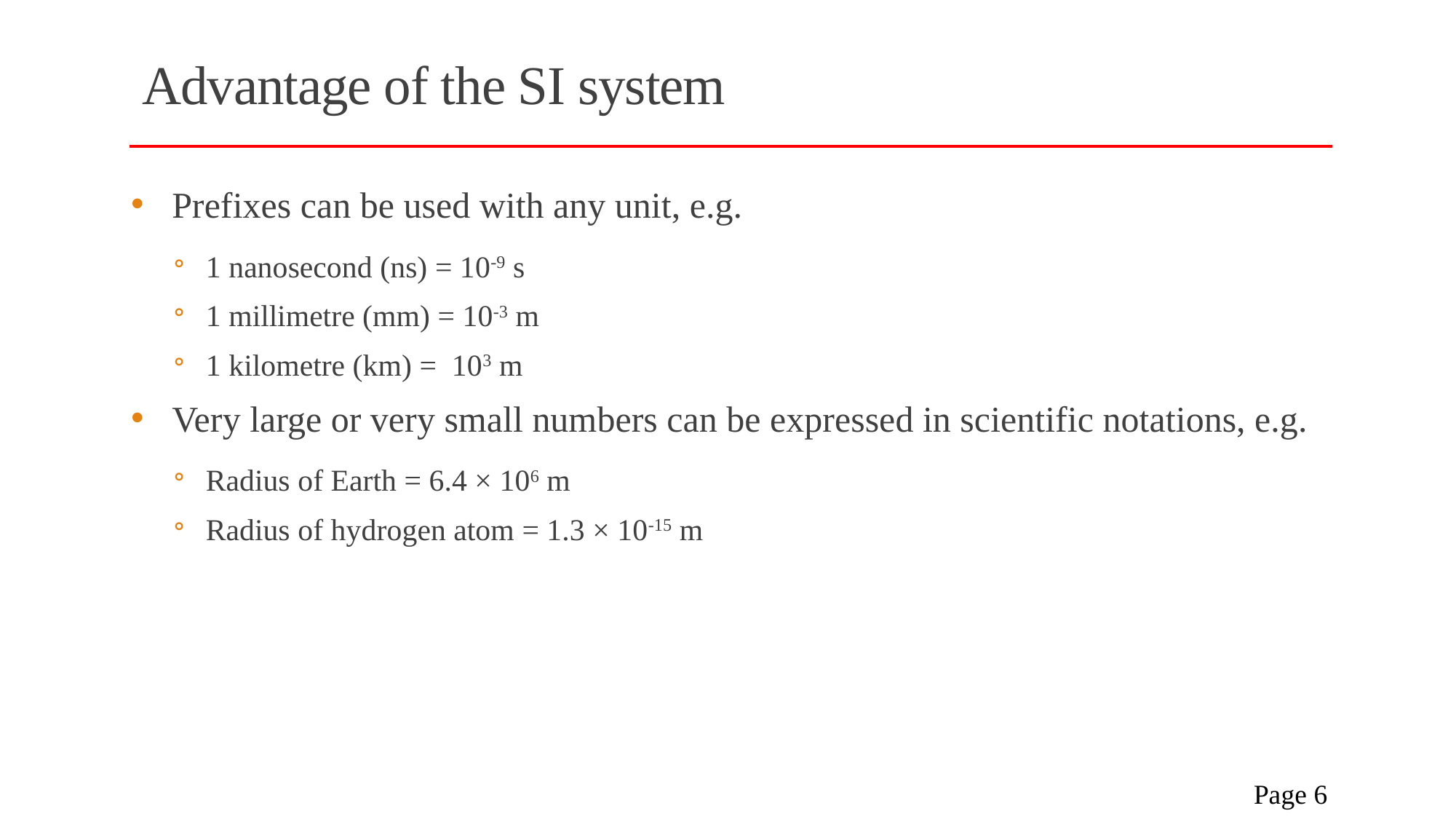

# Advantage of the SI system
Prefixes can be used with any unit, e.g.
1 nanosecond (ns) = 10-9 s
1 millimetre (mm) = 10-3 m
1 kilometre (km) =  103 m
Very large or very small numbers can be expressed in scientific notations, e.g.
Radius of Earth = 6.4 × 106 m
Radius of hydrogen atom = 1.3 × 10-15 m
 Page 6